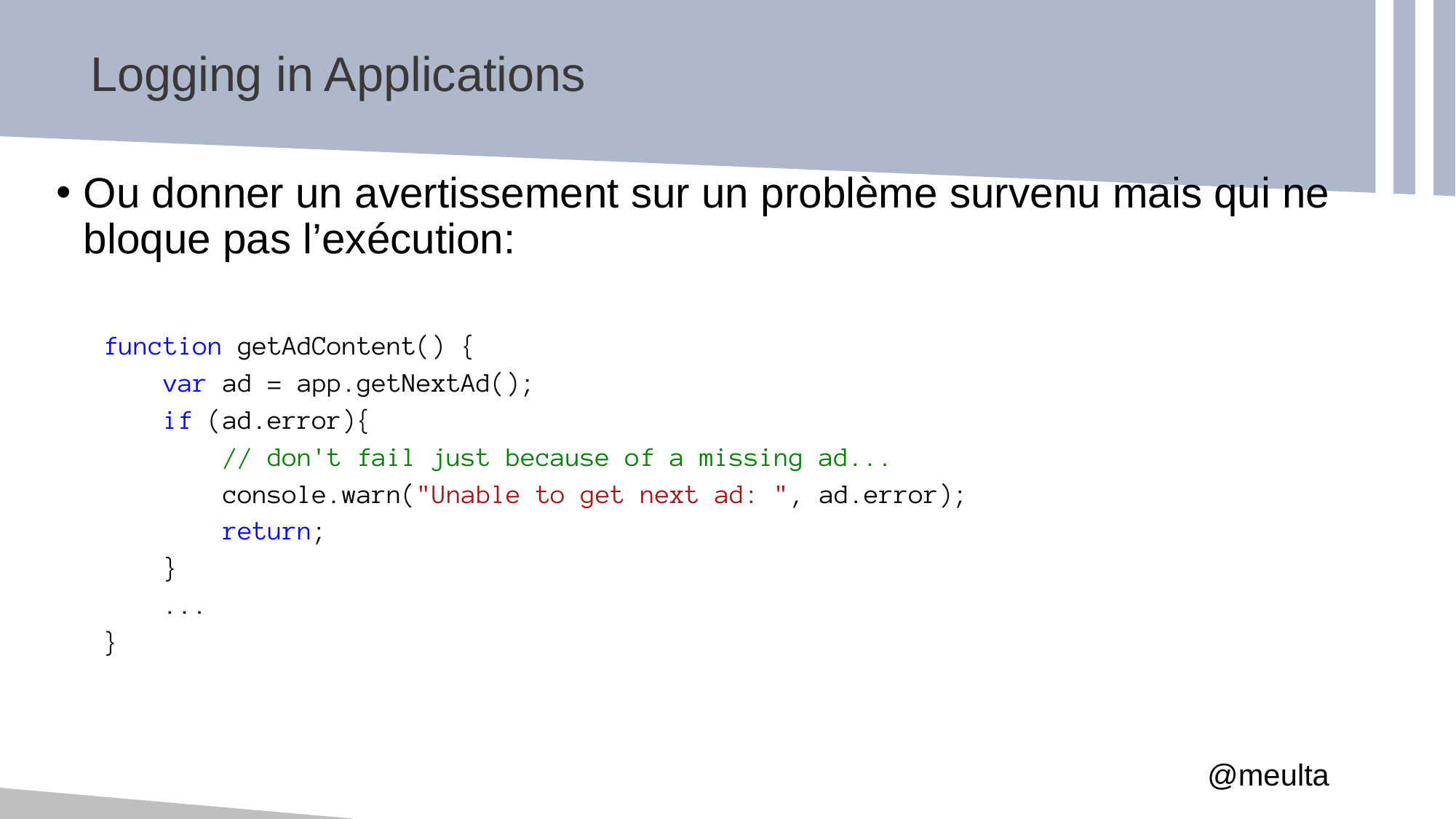

# Logging in Applications
Ou donner un avertissement sur un problème survenu mais qui ne bloque pas l’exécution:

function getAdContent() {
    var ad = app.getNextAd();
    if (ad.error){
        // don't fail just because of a missing ad...
        console.warn("Unable to get next ad: ", ad.error);
        return;
    }
    ...
}